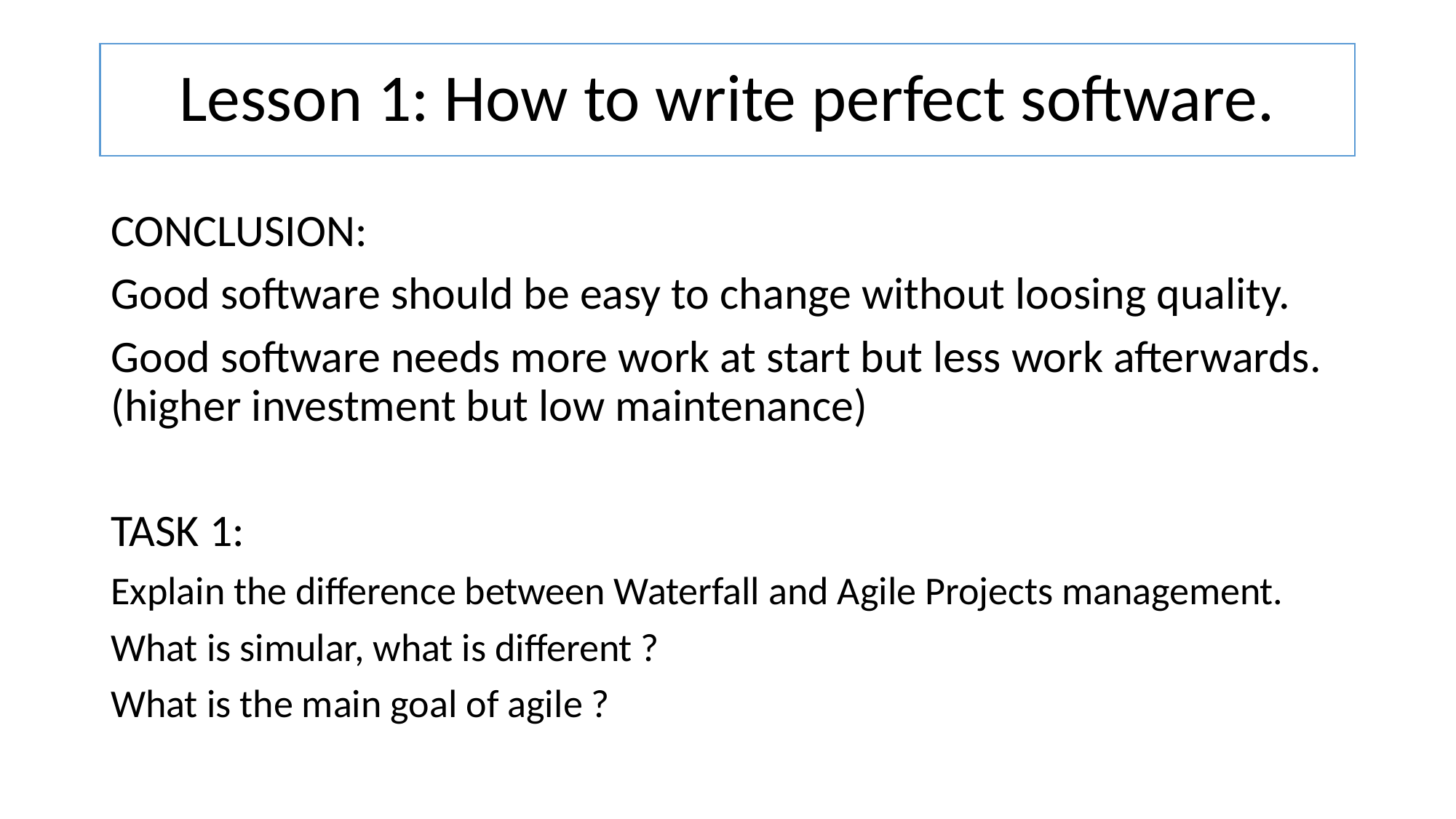

# Lesson 1: How to write perfect software.
CONCLUSION:
Good software should be easy to change without loosing quality.
Good software needs more work at start but less work afterwards.(higher investment but low maintenance)

TASK 1:
Explain the difference between Waterfall and Agile Projects management.
What is simular, what is different ?
What is the main goal of agile ?